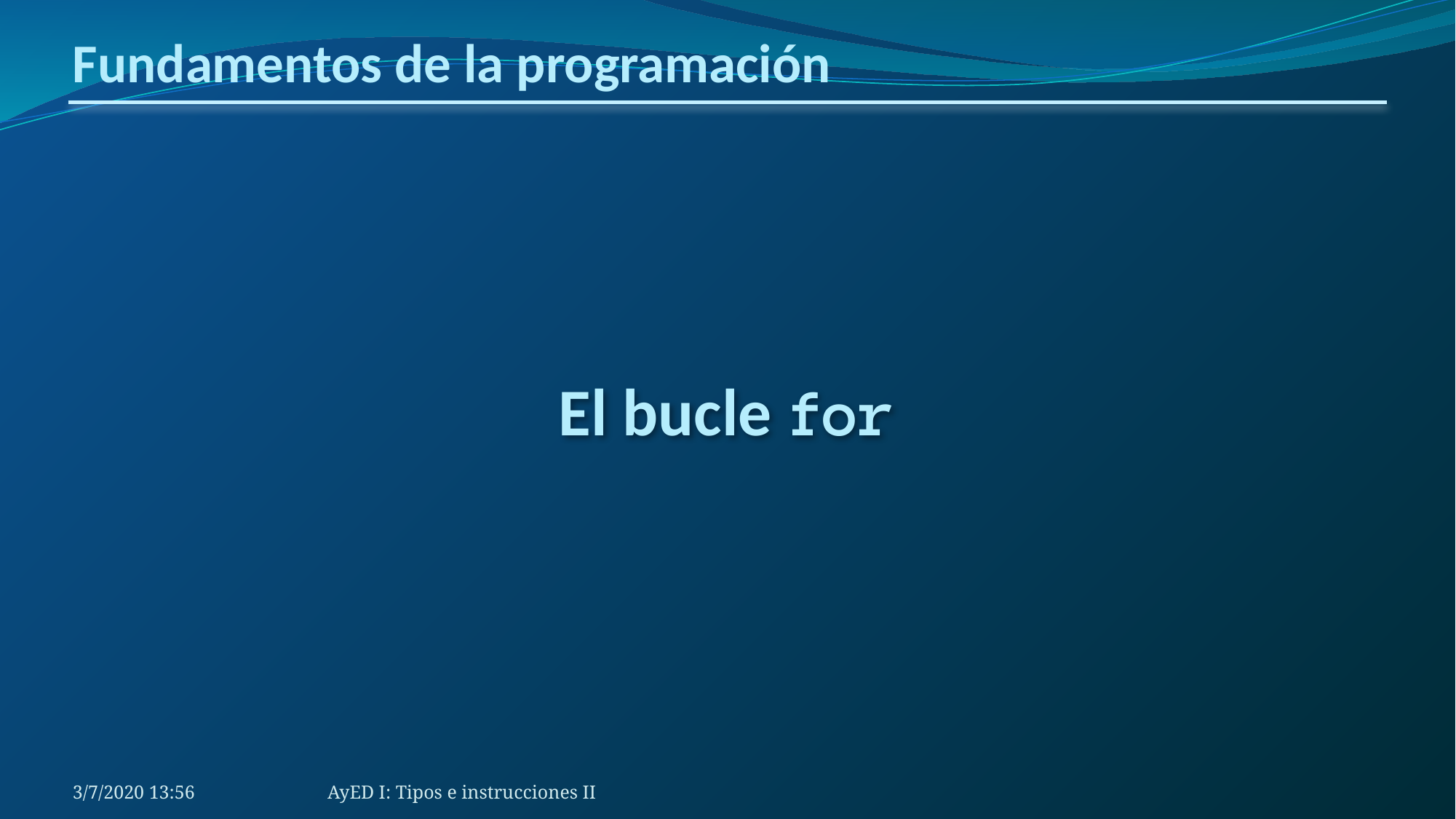

# Fundamentos de la programación
El bucle for
3/7/2020 13:56
AyED I: Tipos e instrucciones II